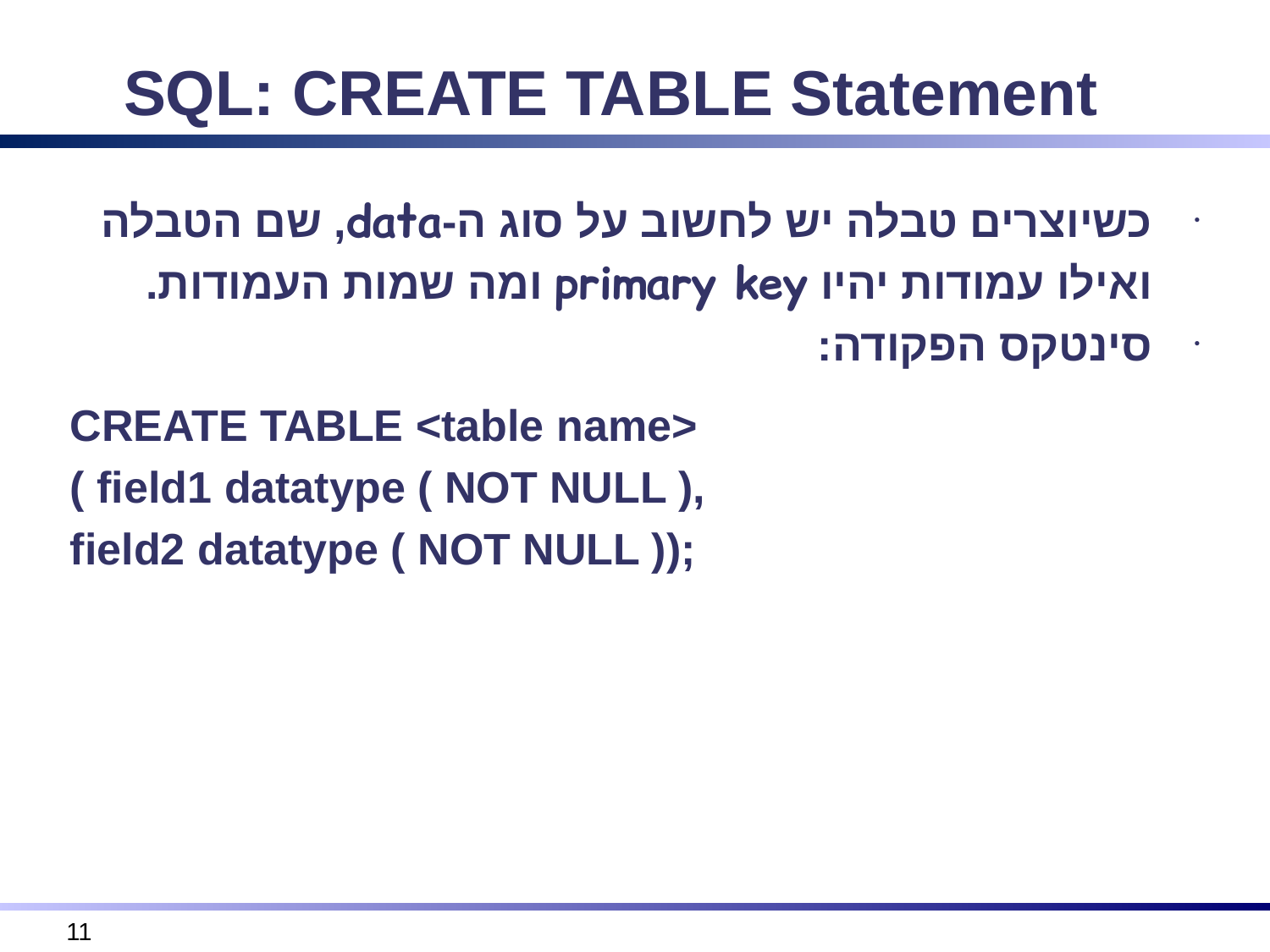

SQL: CREATE TABLE Statement
כשיוצרים טבלה יש לחשוב על סוג ה-data, שם הטבלה ואילו עמודות יהיו primary key ומה שמות העמודות.
סינטקס הפקודה:

CREATE TABLE <table name>
( field1 datatype ( NOT NULL ),
field2 datatype ( NOT NULL ));
11